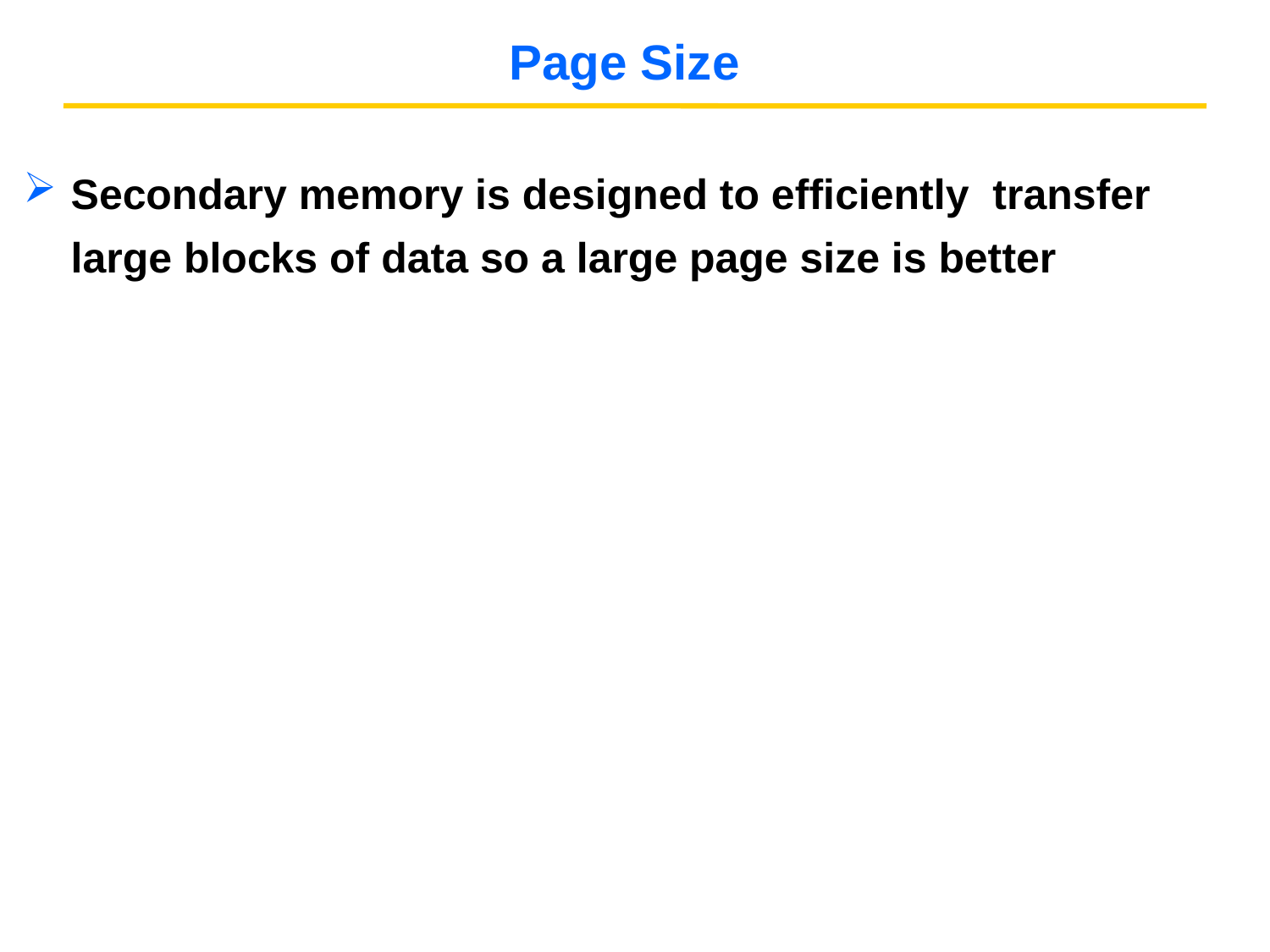

# Page Size
Secondary memory is designed to efficiently  transfer large blocks of data so a large page size is better